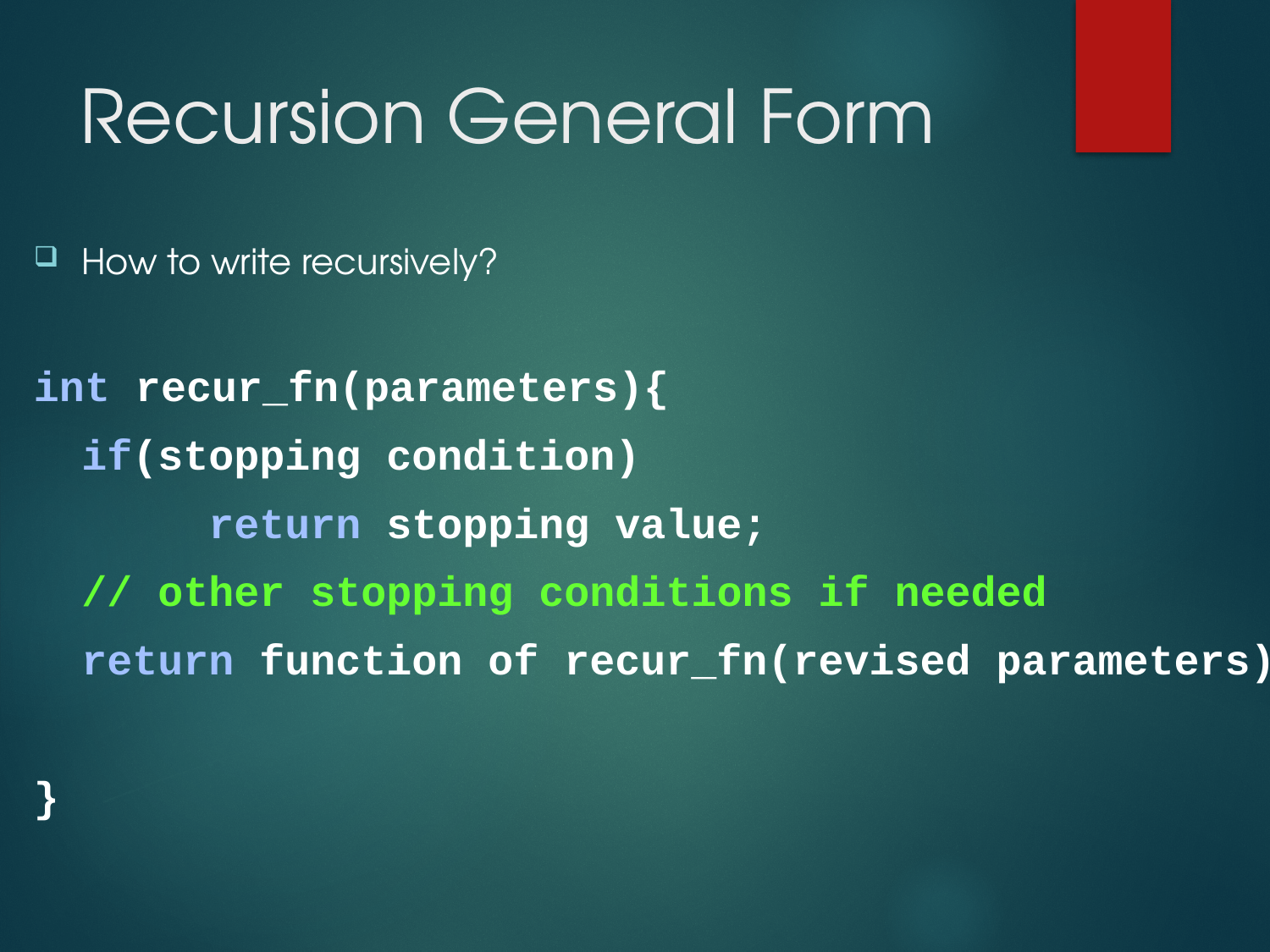

# Recursion General Form
How to write recursively?

int recur_fn(parameters){
	if(stopping condition)
		return stopping value;
	// other stopping conditions if needed
	return function of recur_fn(revised parameters)

}